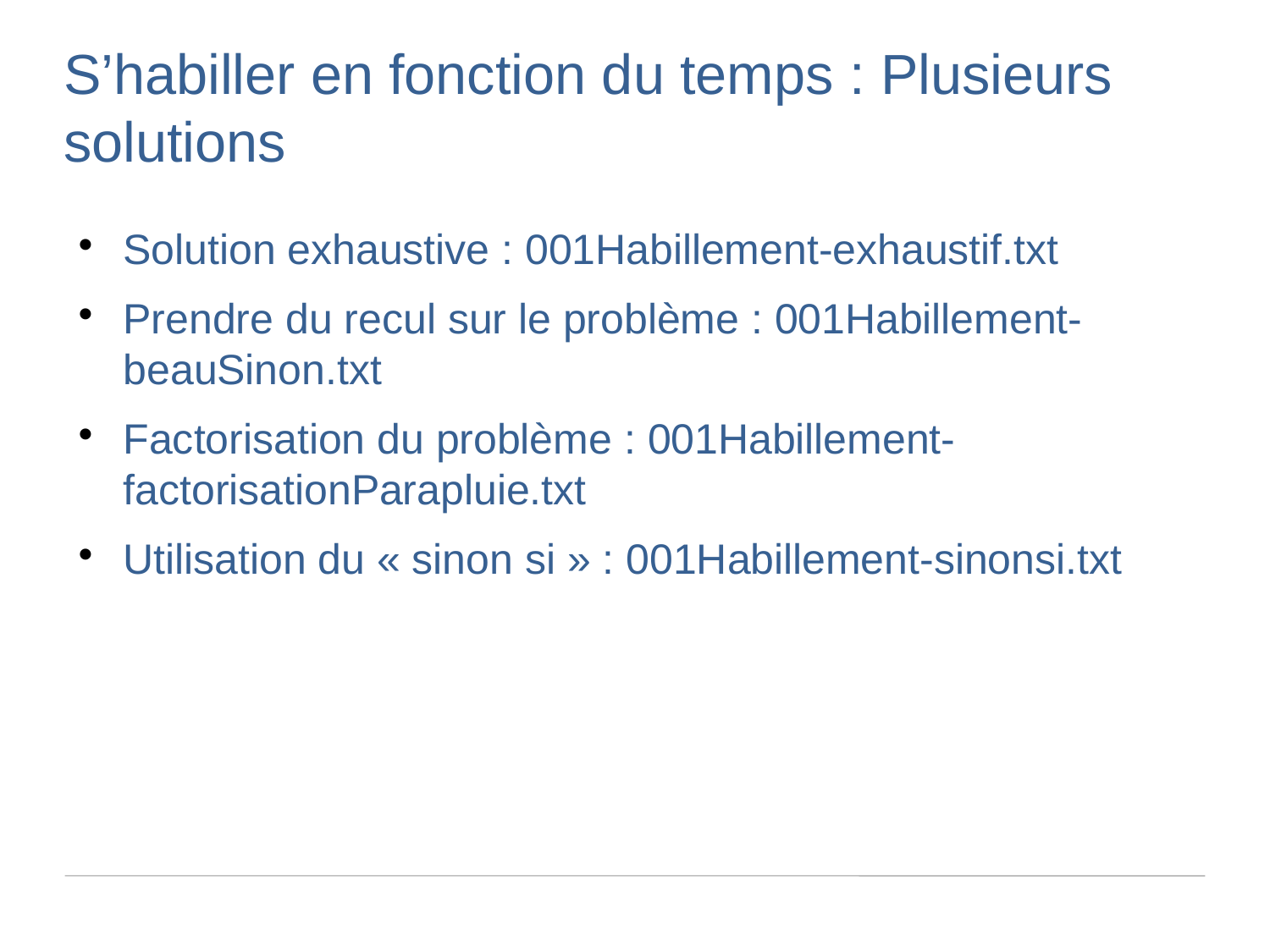

S’habiller en fonction du temps : Plusieurs solutions
Solution exhaustive : 001Habillement-exhaustif.txt
Prendre du recul sur le problème : 001Habillement-beauSinon.txt
Factorisation du problème : 001Habillement-factorisationParapluie.txt
Utilisation du « sinon si » : 001Habillement-sinonsi.txt